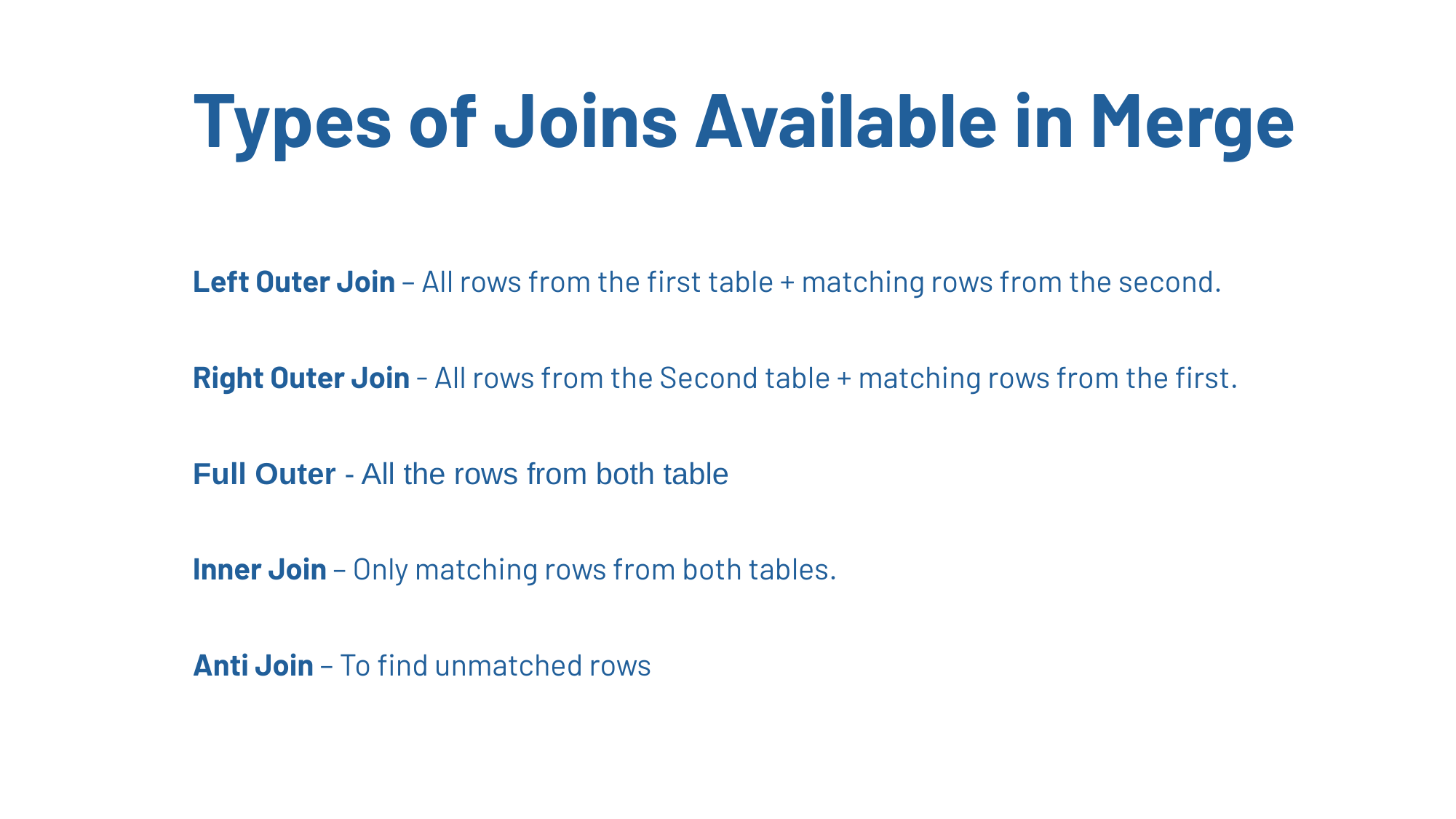

# Types of Joins Available in Merge
Left Outer Join – All rows from the first table + matching rows from the second.

Right Outer Join - All rows from the Second table + matching rows from the first.

Full Outer - All the rows from both table

Inner Join – Only matching rows from both tables.

Anti Join – To find unmatched rows